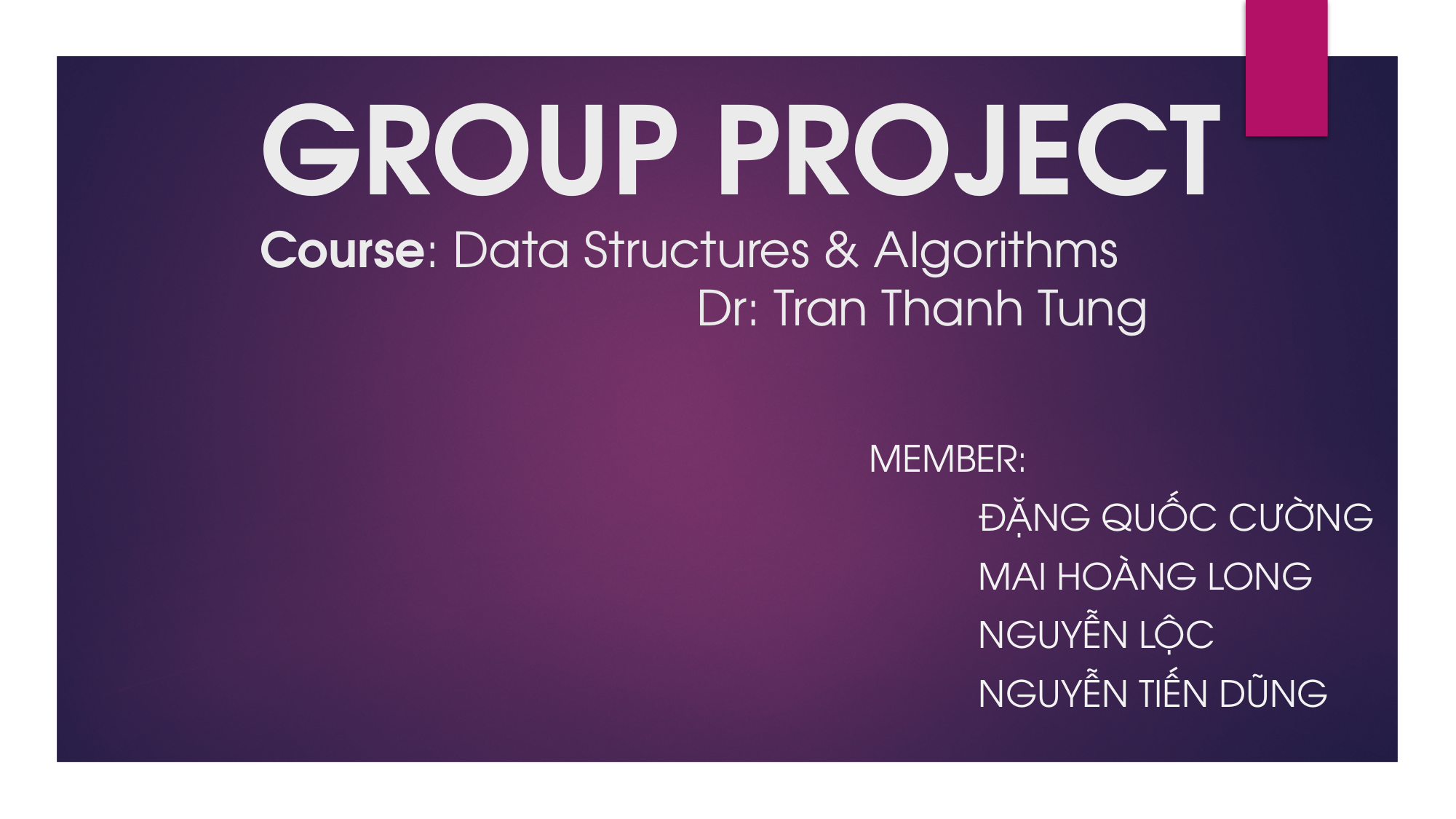

# GROUP PROJECT Course: Data Structures & Algorithms Dr: Tran Thanh Tung
Member:
	đặng quốc cường
	mai hoàng long
	nguyễn lộc
	nguyễn tiến dũng